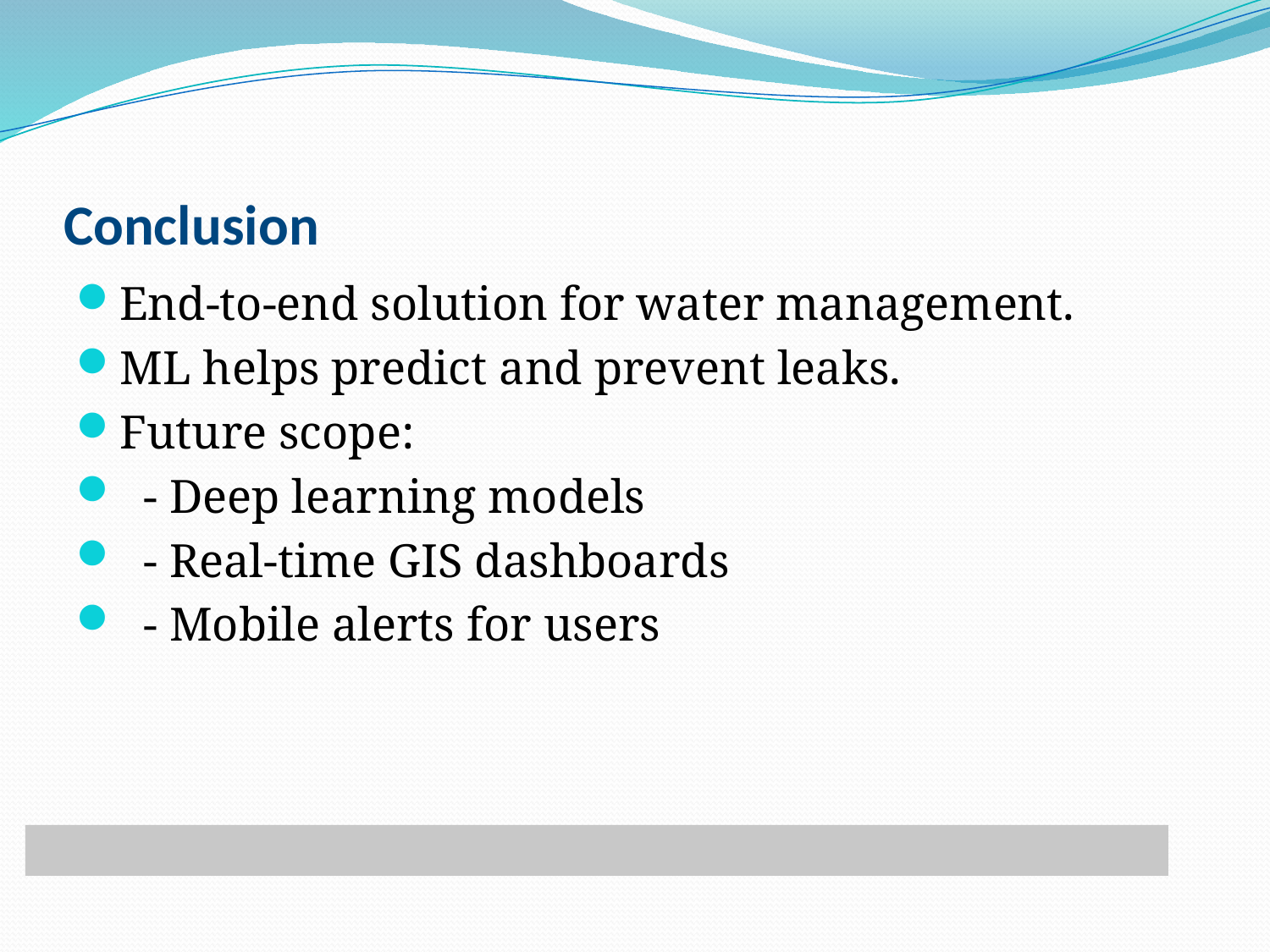

# Conclusion
End-to-end solution for water management.
ML helps predict and prevent leaks.
Future scope:
  - Deep learning models
  - Real-time GIS dashboards
  - Mobile alerts for users